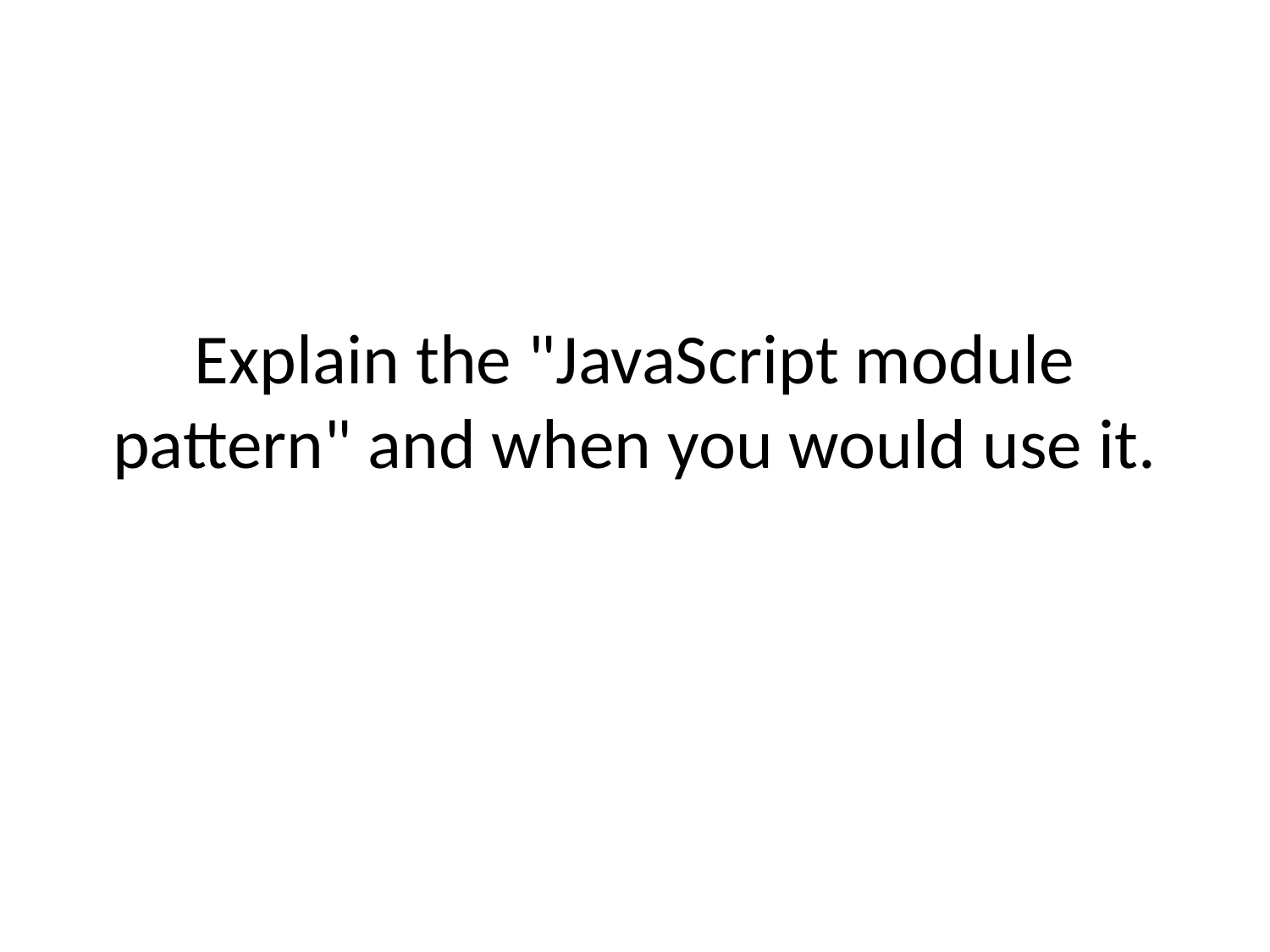

# Explain the "JavaScript module pattern" and when you would use it.